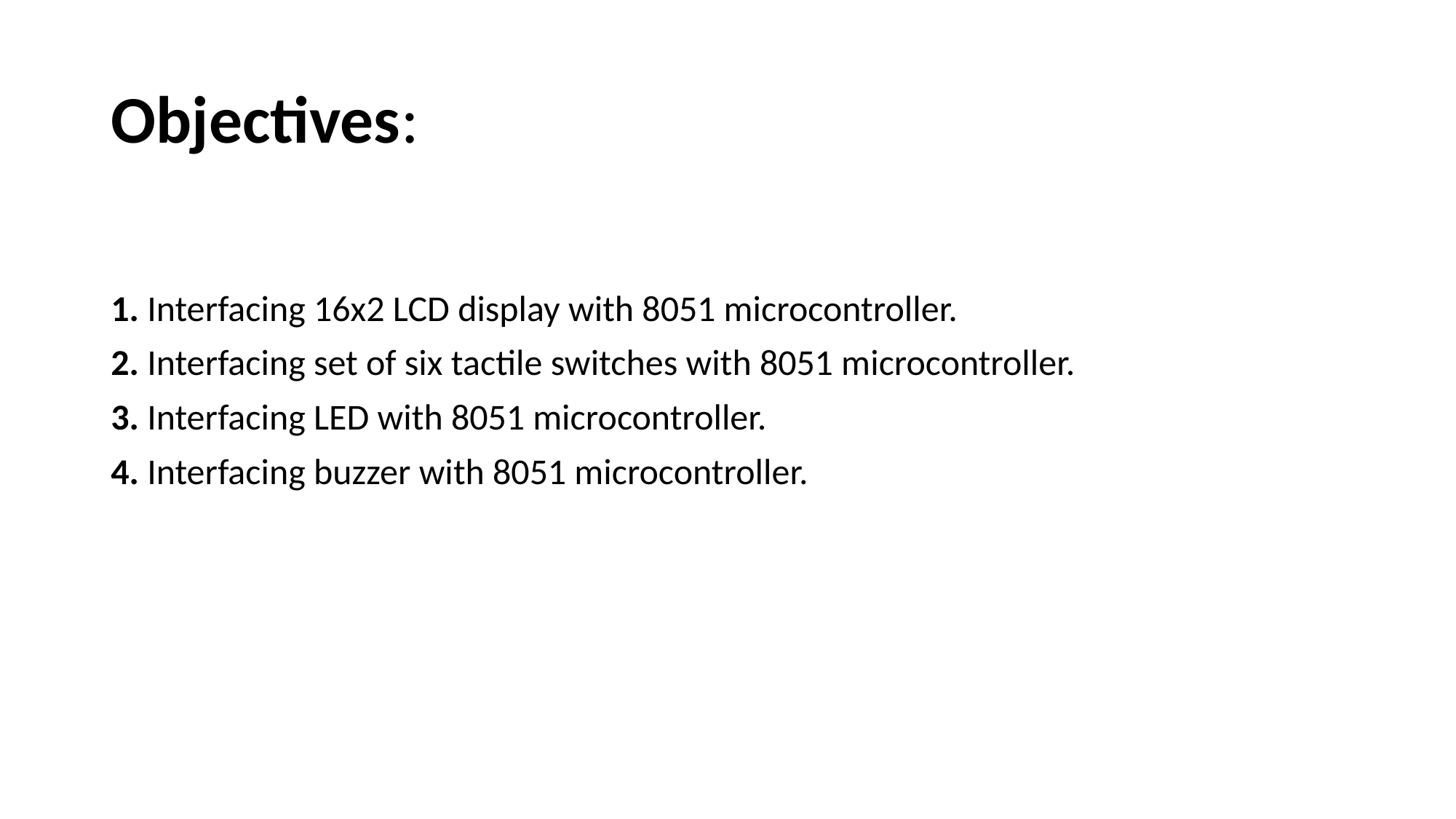

# Objectives:

1. Interfacing 16x2 LCD display with 8051 microcontroller.
2. Interfacing set of six tactile switches with 8051 microcontroller.
3. Interfacing LED with 8051 microcontroller.
4. Interfacing buzzer with 8051 microcontroller.